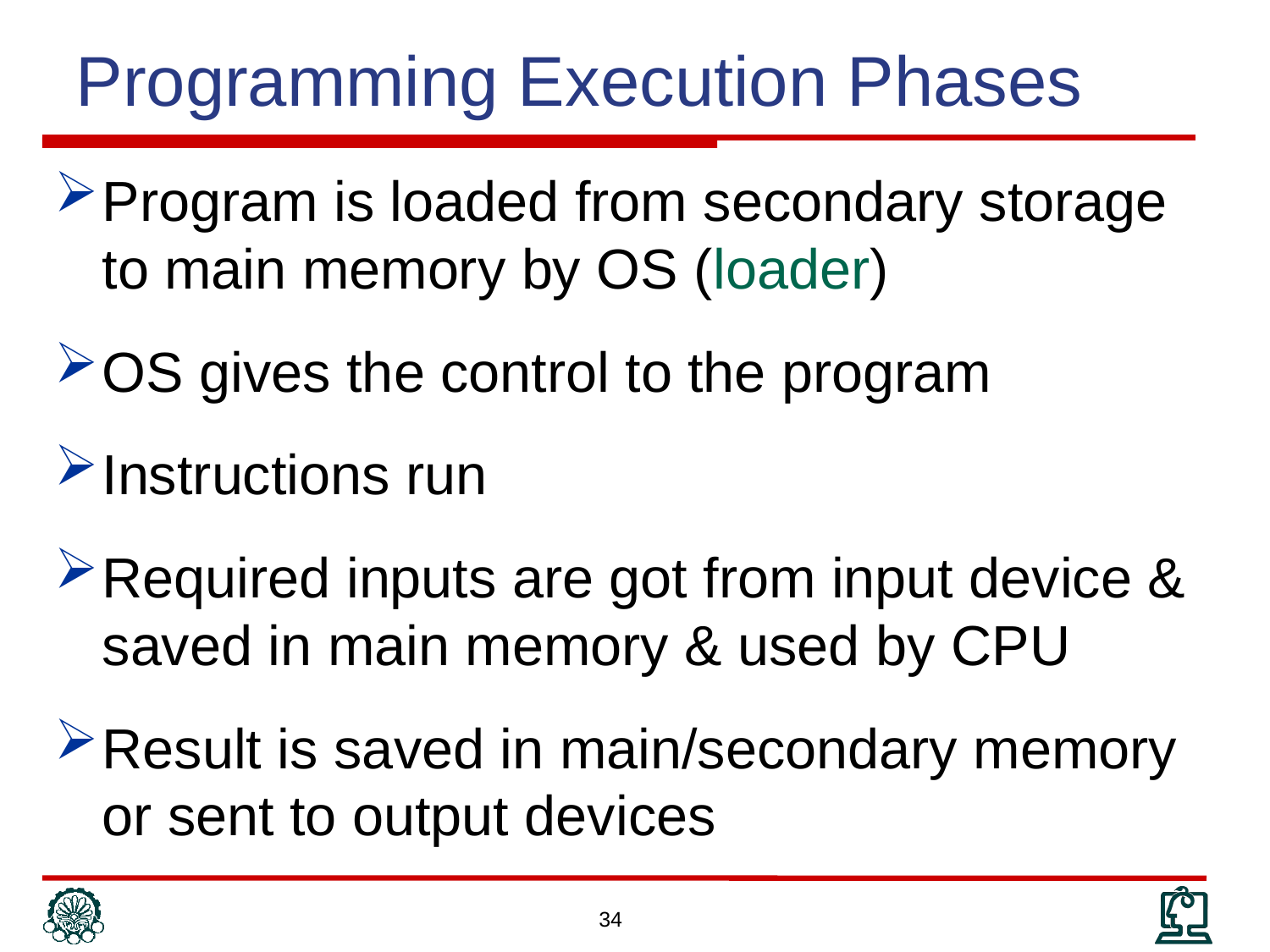

Programming Execution Phases
Program is loaded from secondary storage to main memory by OS (loader)
OS gives the control to the program
Instructions run
Required inputs are got from input device & saved in main memory & used by CPU
Result is saved in main/secondary memory or sent to output devices

34